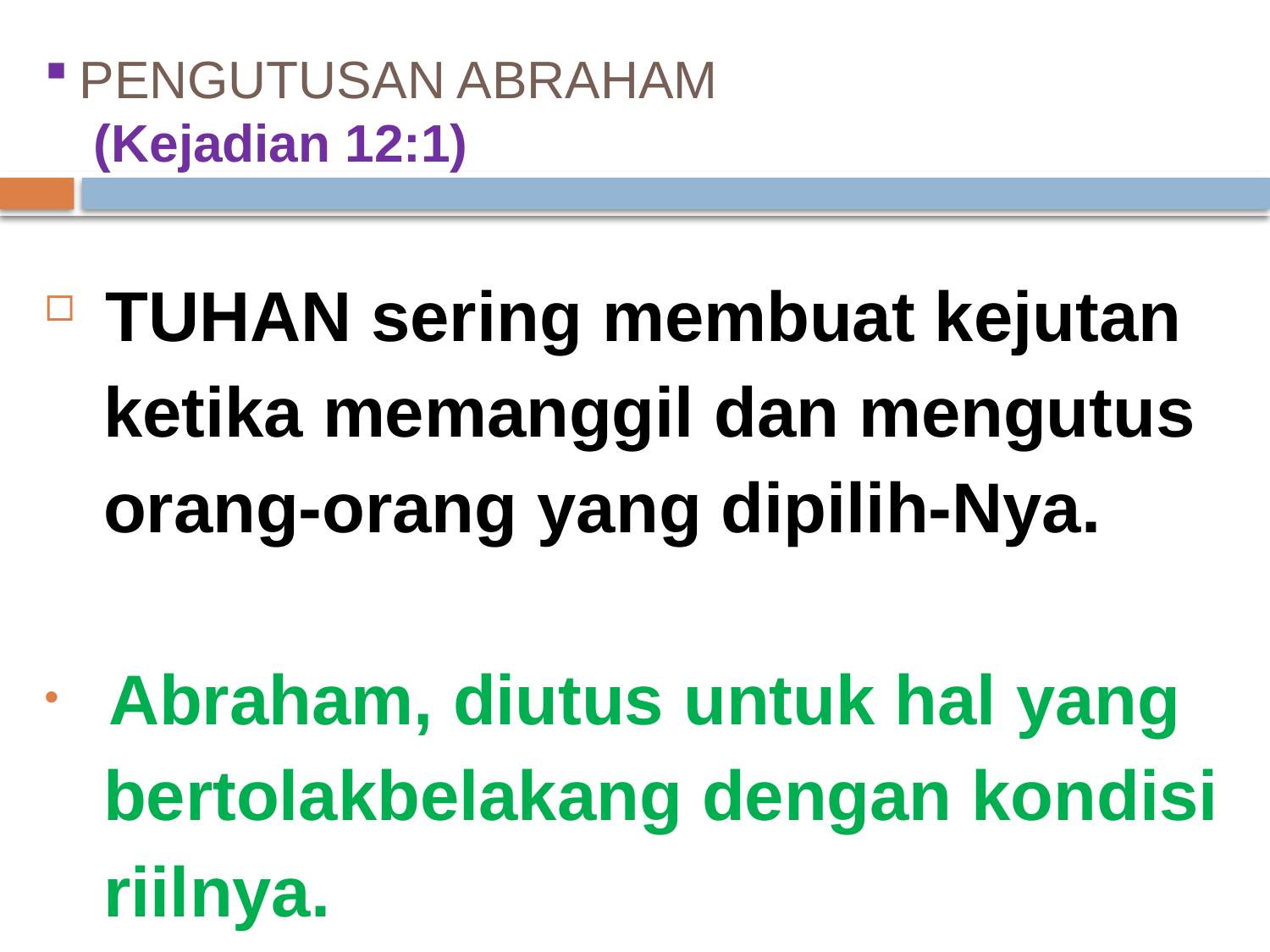

# PENGUTUSAN ABRAHAM (Kejadian 12:1)
 TUHAN sering membuat kejutan
   ketika memanggil dan mengutus
   orang-orang yang dipilih-Nya.

 Abraham, diutus untuk hal yang
   bertolakbelakang dengan kondisi
   riilnya.